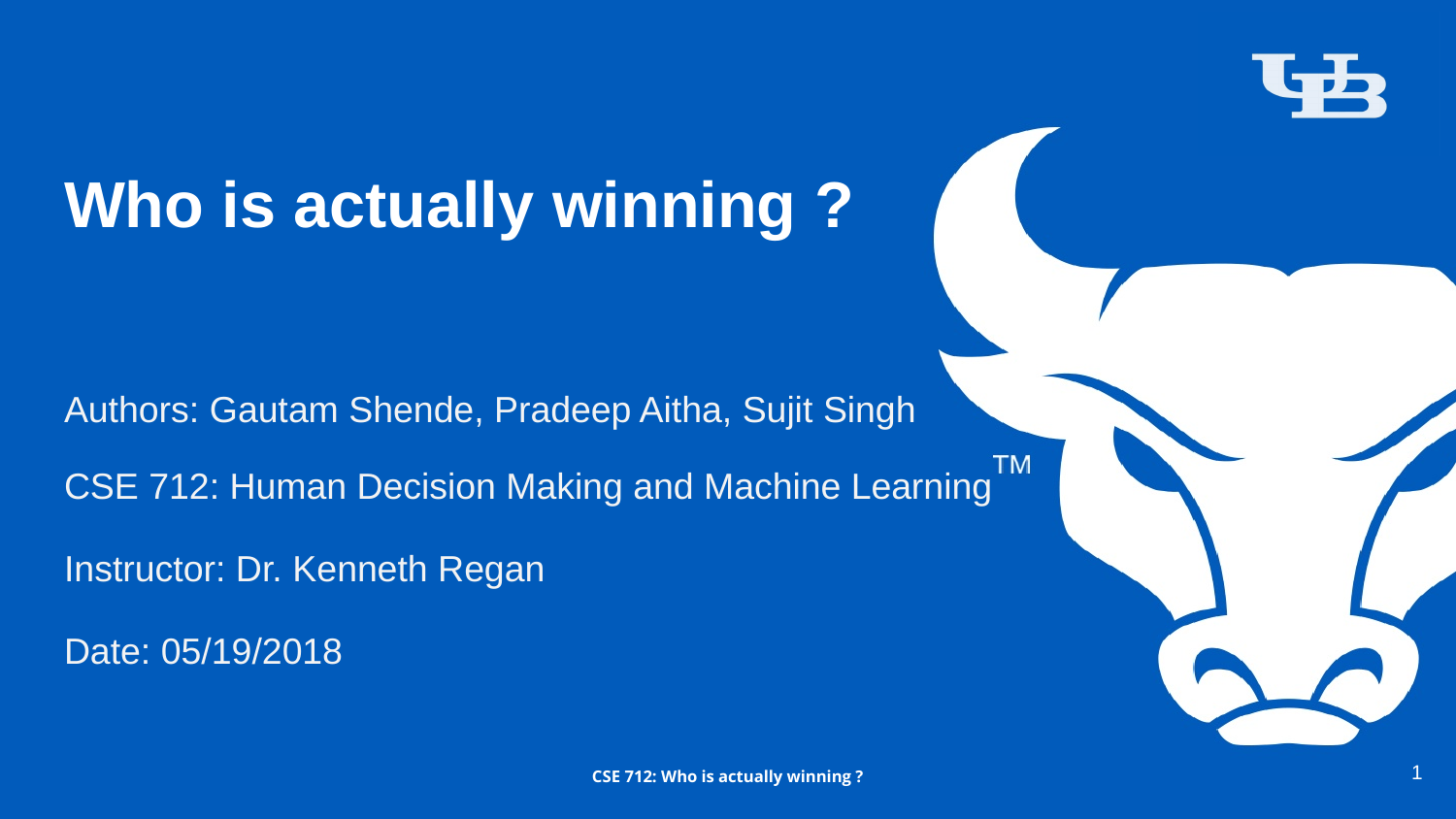

# Who is actually winning ?

Authors: Gautam Shende, Pradeep Aitha, Sujit Singh
CSE 712: Human Decision Making and Machine Learning
Instructor: Dr. Kenneth Regan
Date: 05/19/2018

1